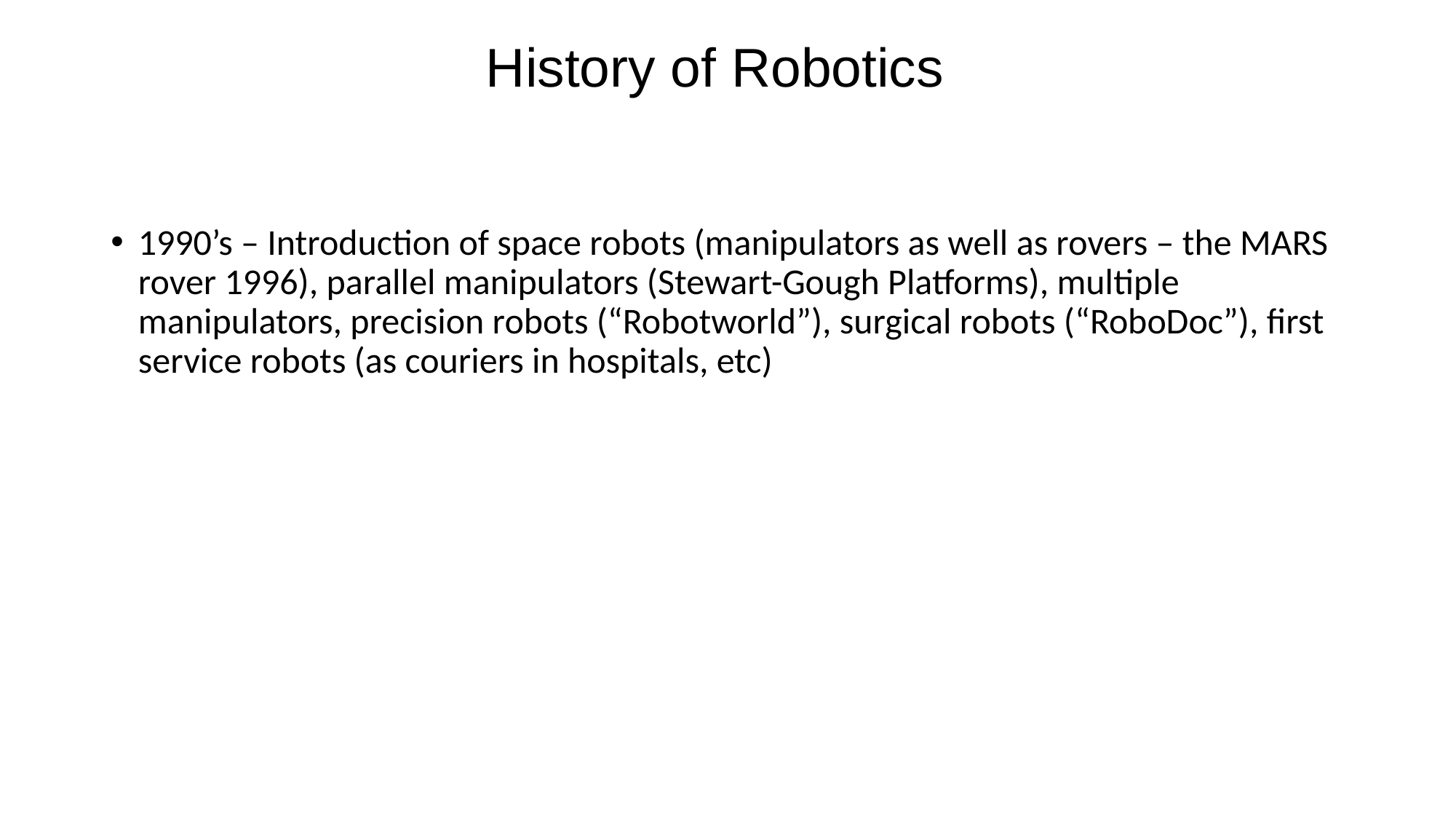

History of Robotics
1990’s – Introduction of space robots (manipulators as well as rovers – the MARS rover 1996), parallel manipulators (Stewart-Gough Platforms), multiple manipulators, precision robots (“Robotworld”), surgical robots (“RoboDoc”), first service robots (as couriers in hospitals, etc)